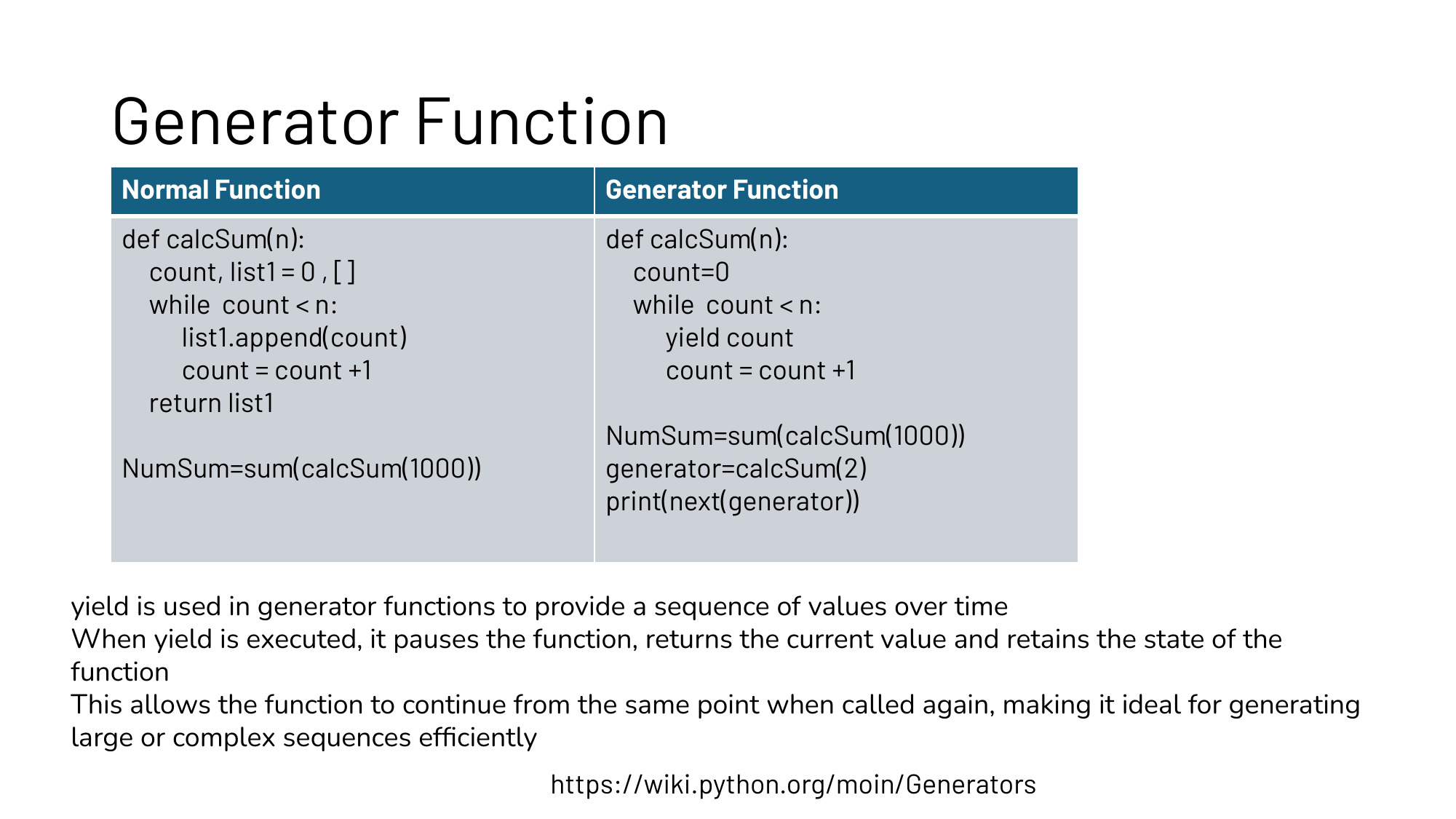

# Generator Function
| Normal Function | Generator Function |
| --- | --- |
| def calcSum(n): count, list1 = 0 , [] while count < n: list1.append(count) count = count +1 return list1 NumSum=sum(calcSum(1000)) | def calcSum(n): count=0 while count < n: yield count count = count +1 NumSum=sum(calcSum(1000)) generator=calcSum(2) print(next(generator)) |
yield is used in generator functions to provide a sequence of values over time
When yield is executed, it pauses the function, returns the current value and retains the state of the function
This allows the function to continue from the same point when called again, making it ideal for generating large or complex sequences efficiently
https://wiki.python.org/moin/Generators